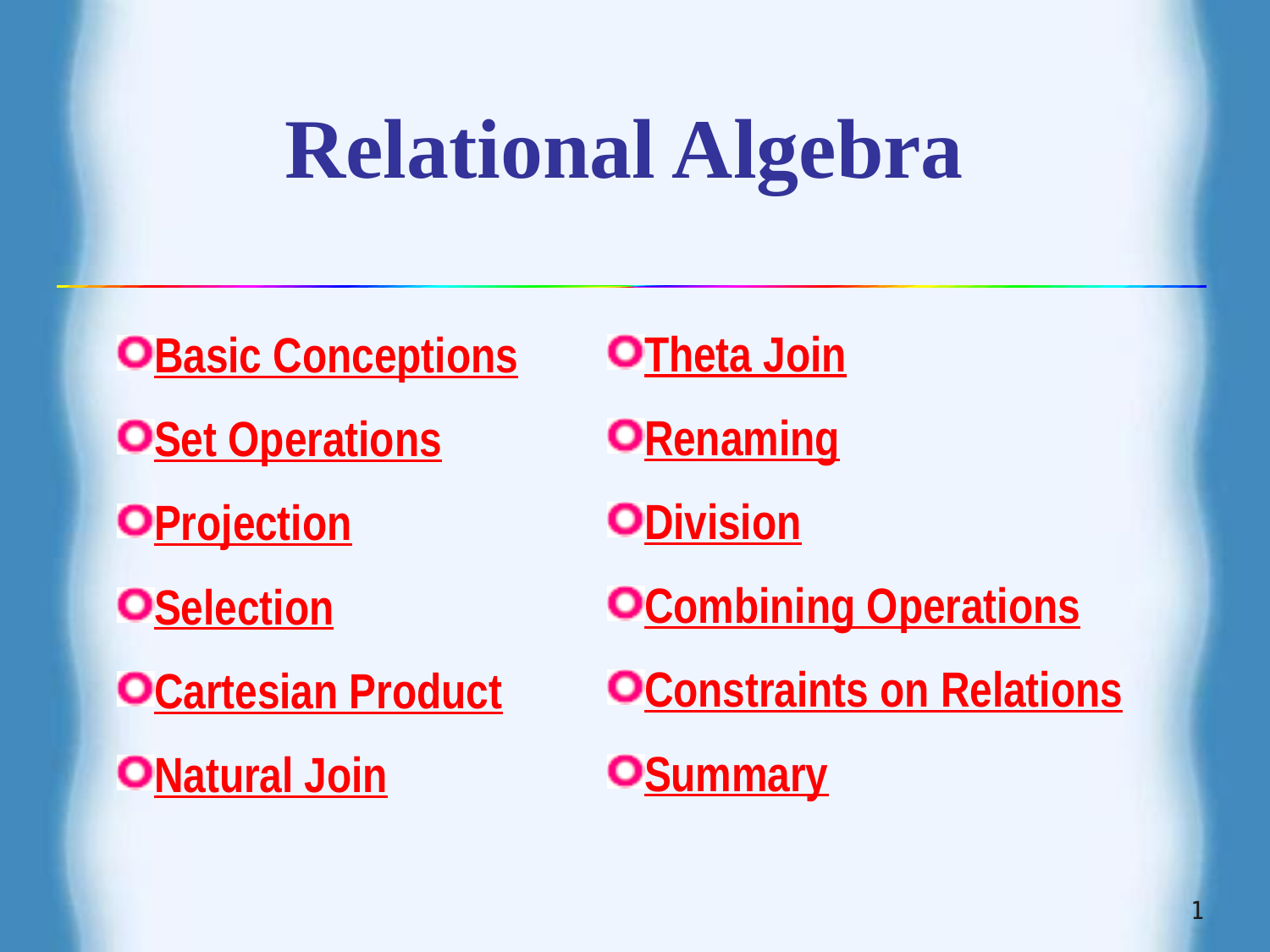

# Relational Algebra
Theta Join
Renaming
Division
Combining Operations
Constraints on Relations
Summary
Basic Conceptions
Set Operations
Projection
Selection
Cartesian Product
Natural Join
1